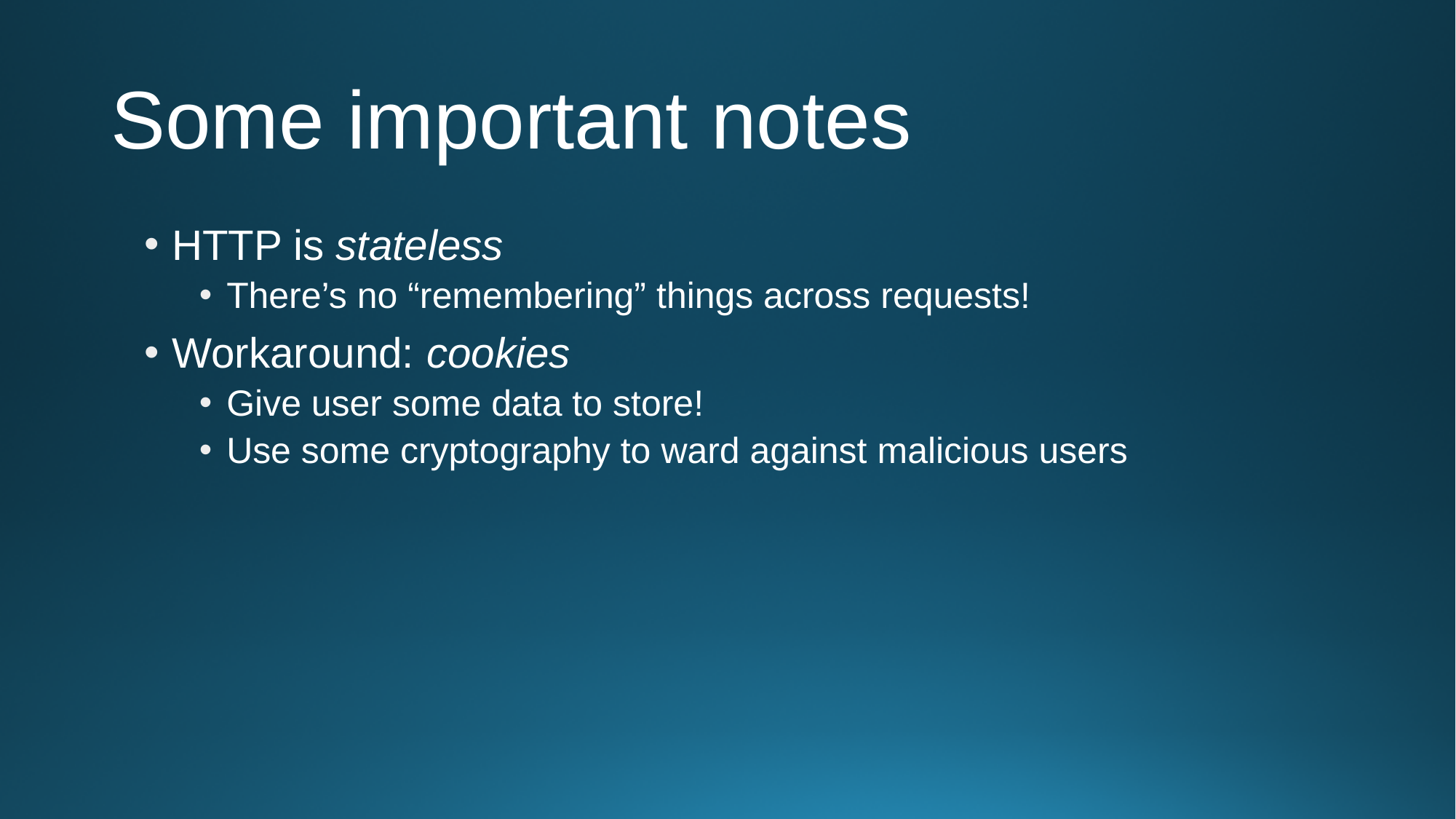

# Some important notes
HTTP is stateless
There’s no “remembering” things across requests!
Workaround: cookies
Give user some data to store!
Use some cryptography to ward against malicious users